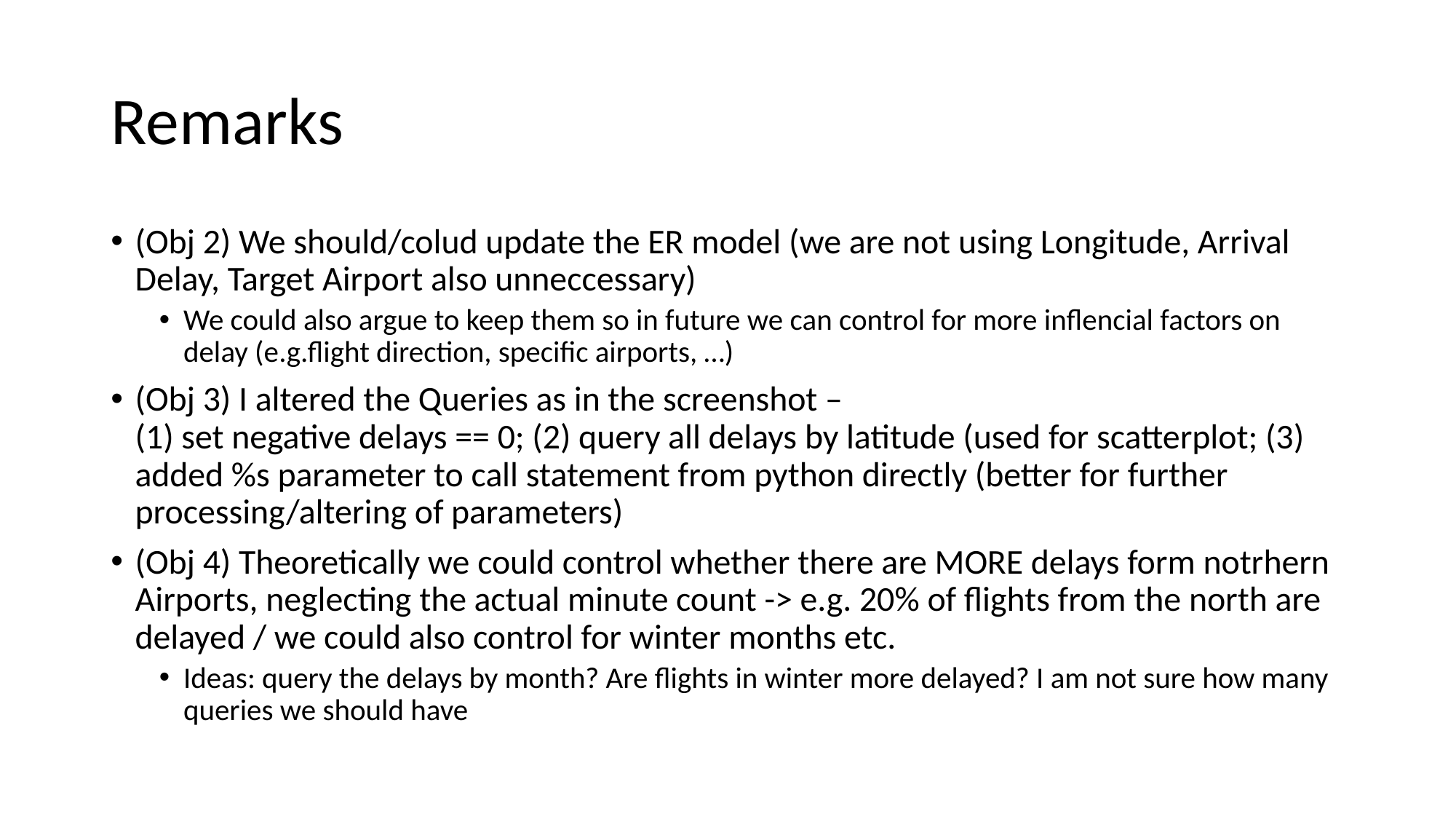

# Remarks
(Obj 2) We should/colud update the ER model (we are not using Longitude, Arrival Delay, Target Airport also unneccessary)
We could also argue to keep them so in future we can control for more inflencial factors on delay (e.g.flight direction, specific airports, …)
(Obj 3) I altered the Queries as in the screenshot –
(1) set negative delays == 0; (2) query all delays by latitude (used for scatterplot; (3) added %s parameter to call statement from python directly (better for further processing/altering of parameters)
(Obj 4) Theoretically we could control whether there are MORE delays form notrhern Airports, neglecting the actual minute count -> e.g. 20% of flights from the north are delayed / we could also control for winter months etc.
Ideas: query the delays by month? Are flights in winter more delayed? I am not sure how many queries we should have